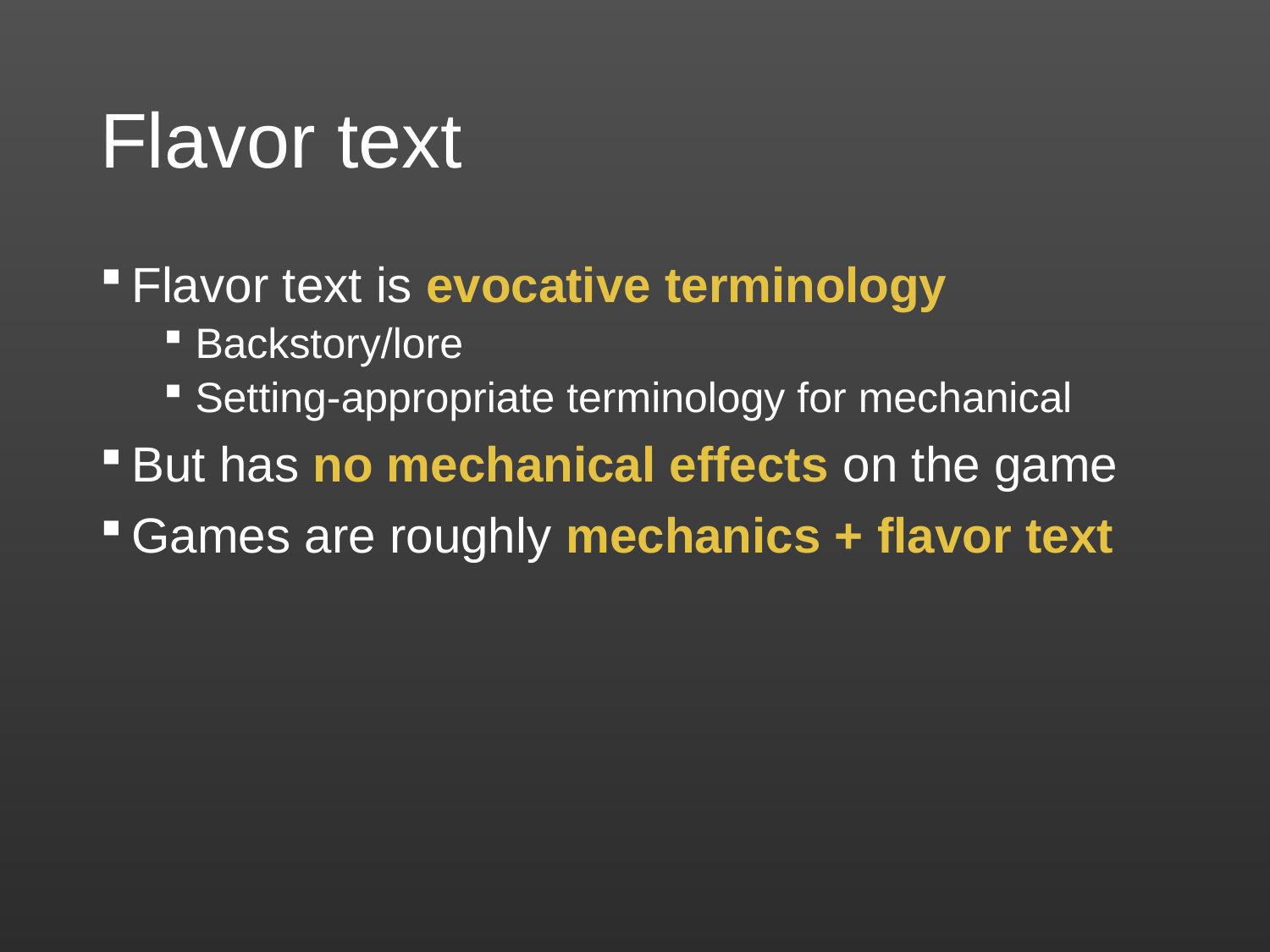

# Flavor text
Flavor text is evocative terminology
Backstory/lore
Setting-appropriate terminology for mechanical
But has no mechanical effects on the game
Games are roughly mechanics + flavor text